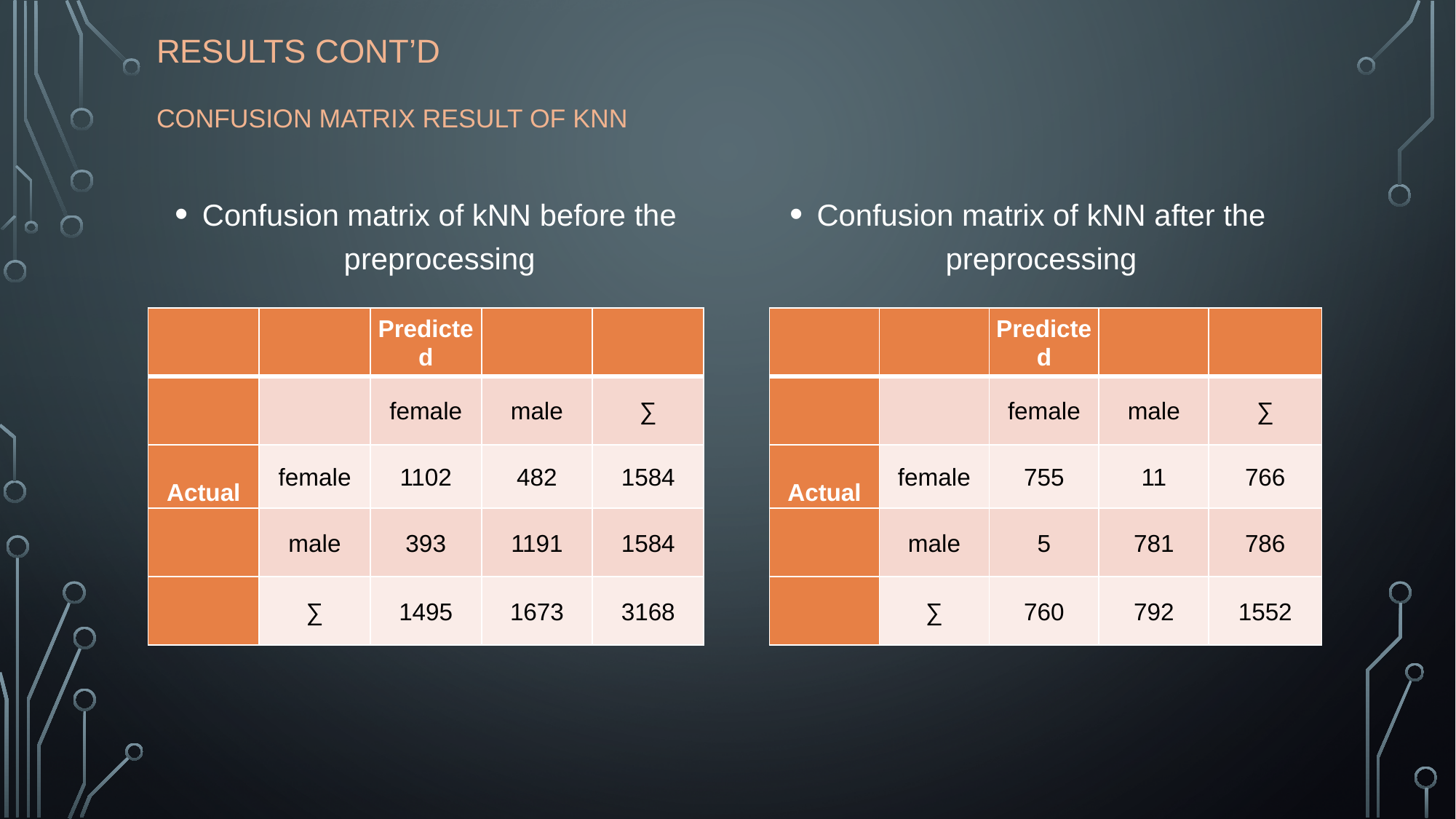

# Results Cont’d Confusıon matrıx result of knn
Confusion matrix of kNN before the preprocessing

Confusion matrix of kNN after the preprocessing

|  |  | Predicted |  |  |
| --- | --- | --- | --- | --- |
|  |  | female | male | ∑ |
| Actual | female | 1102 | 482 | 1584 |
|  | male | 393 | 1191 | 1584 |
|  | ∑ | 1495 | 1673 | 3168 |
|  |  | Predicted |  |  |
| --- | --- | --- | --- | --- |
|  |  | female | male | ∑ |
| Actual | female | 755 | 11 | 766 |
|  | male | 5 | 781 | 786 |
|  | ∑ | 760 | 792 | 1552 |